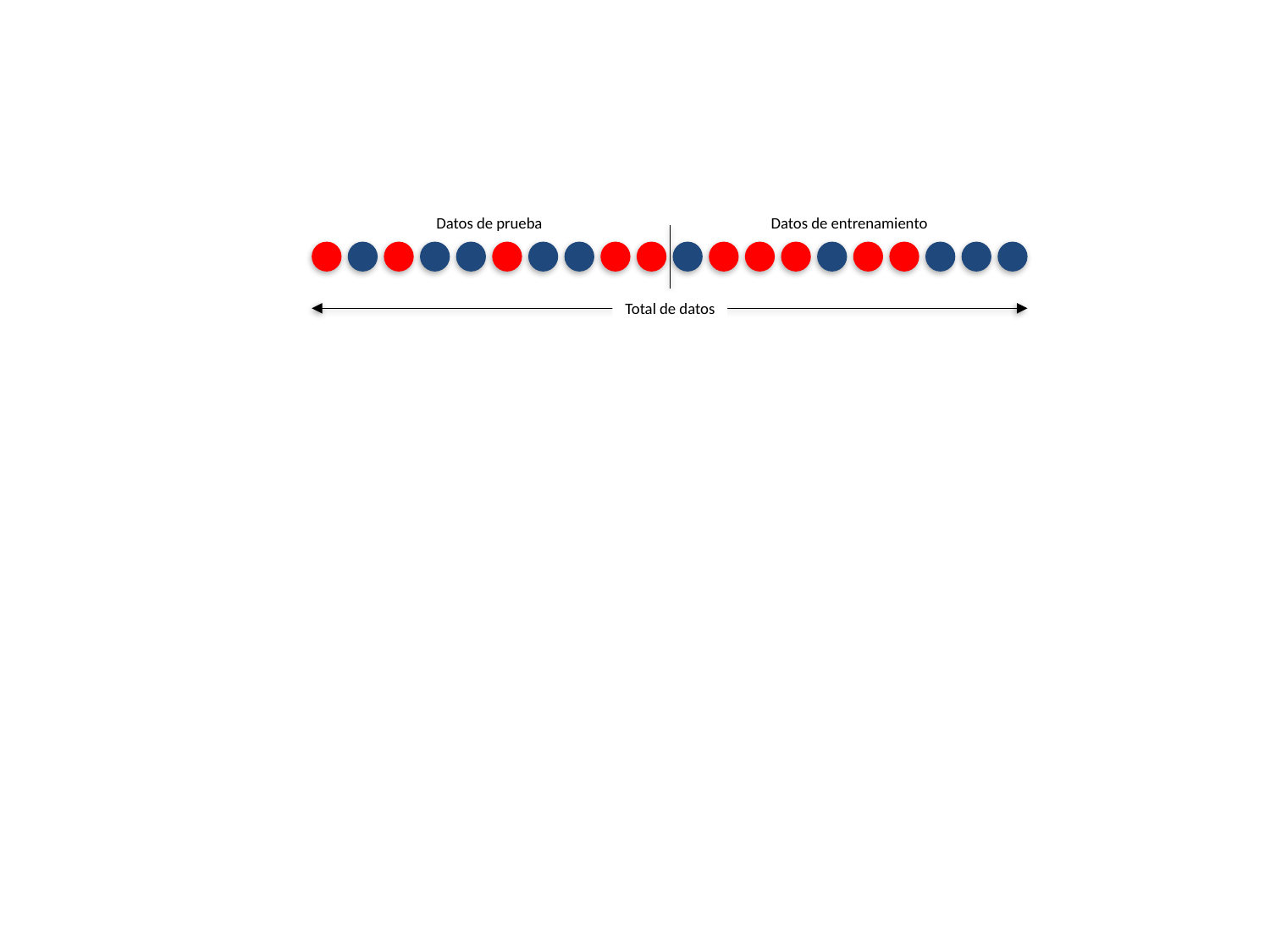

Datos de prueba
Datos de entrenamiento

Total de datos